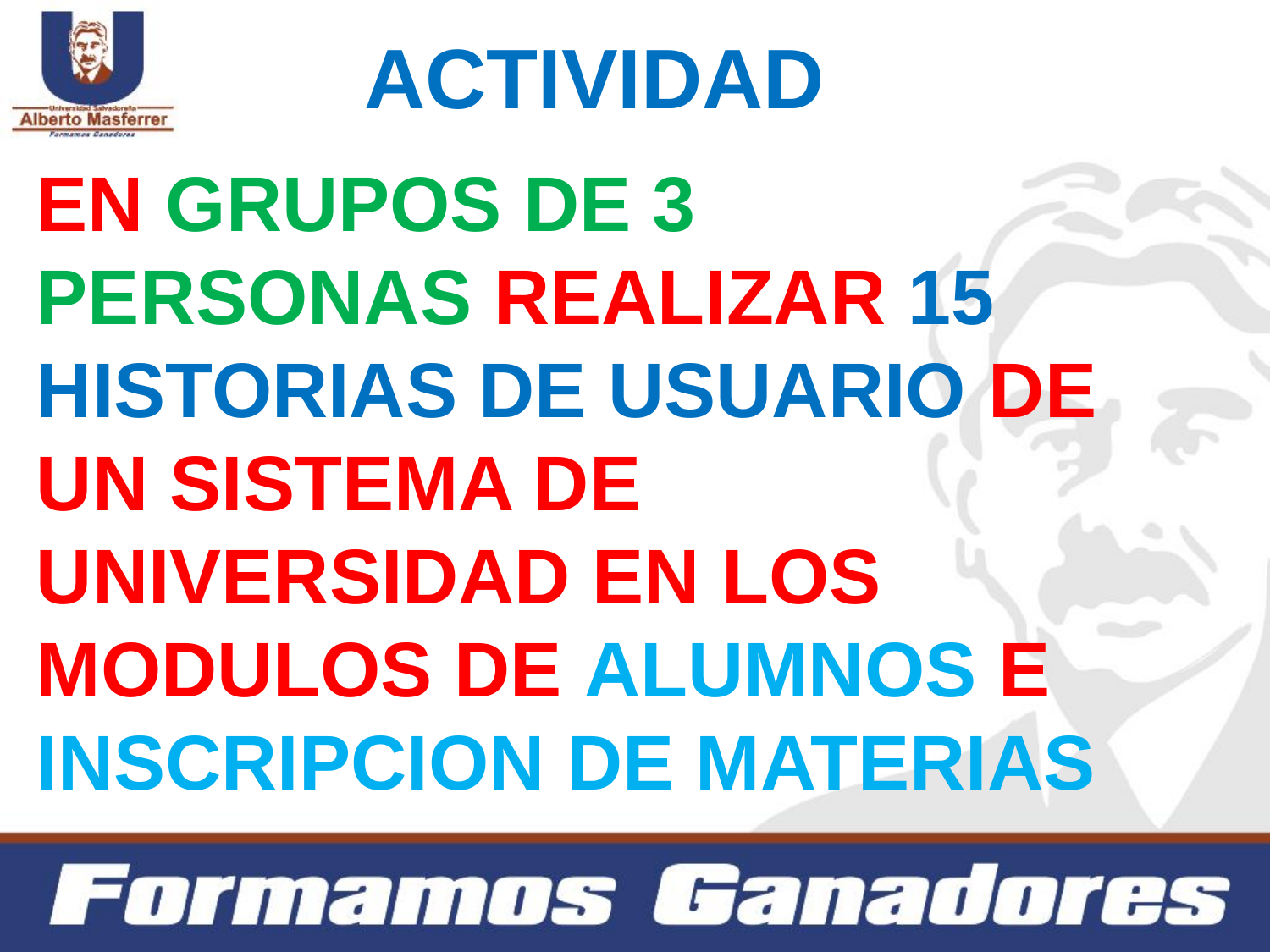

ACTIVIDAD
EN GRUPOS DE 3 PERSONAS REALIZAR 15 HISTORIAS DE USUARIO DE UN SISTEMA DE UNIVERSIDAD EN LOS MODULOS DE ALUMNOS E INSCRIPCION DE MATERIAS